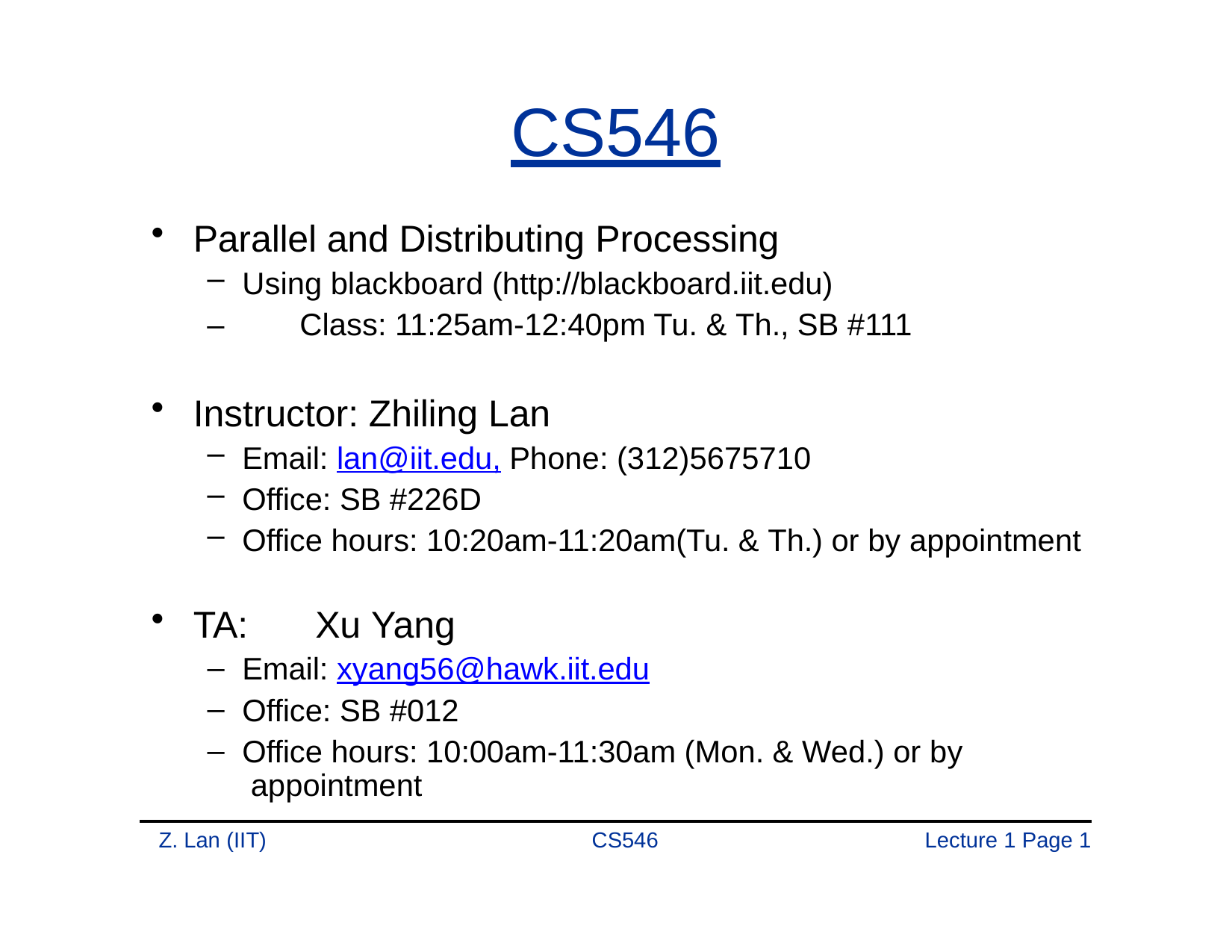

# CS546
Parallel and Distributing Processing
Using blackboard (http://blackboard.iit.edu)
–	Class: 11:25am-12:40pm Tu. & Th., SB #111

Instructor: Zhiling Lan
Email: lan@iit.edu, Phone: (312)5675710
Office: SB #226D
Office hours: 10:20am-11:20am(Tu. & Th.) or by appointment

TA:	Xu Yang
Email: xyang56@hawk.iit.edu
Office: SB #012
Office hours: 10:00am-11:30am (Mon. & Wed.) or by  appointment

Z. Lan (IIT)
CS546
Lecture 1 Page 1